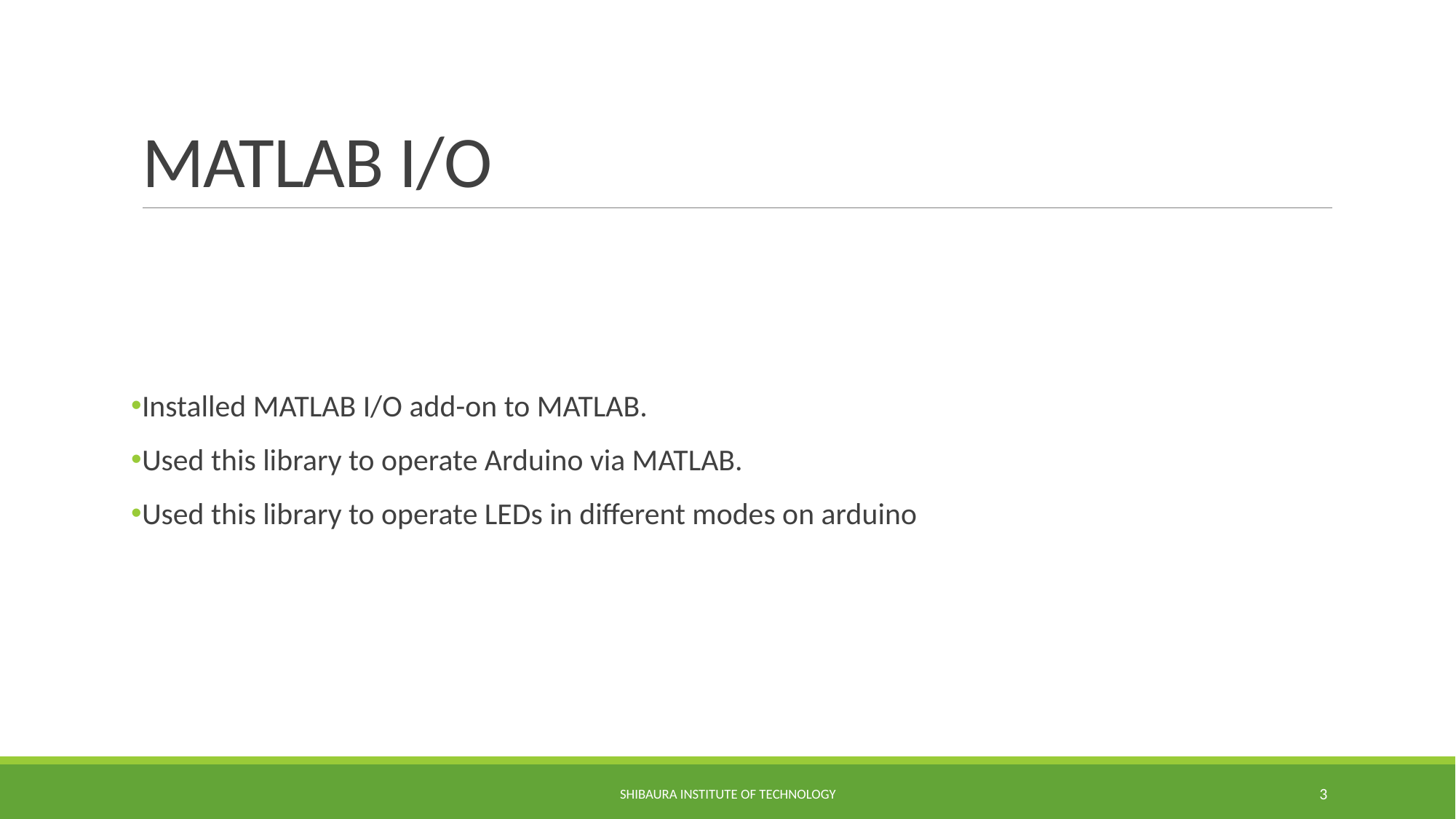

# MATLAB I/O
Installed MATLAB I/O add-on to MATLAB.
Used this library to operate Arduino via MATLAB.
Used this library to operate LEDs in different modes on arduino
Shibaura Institute of Technology
3